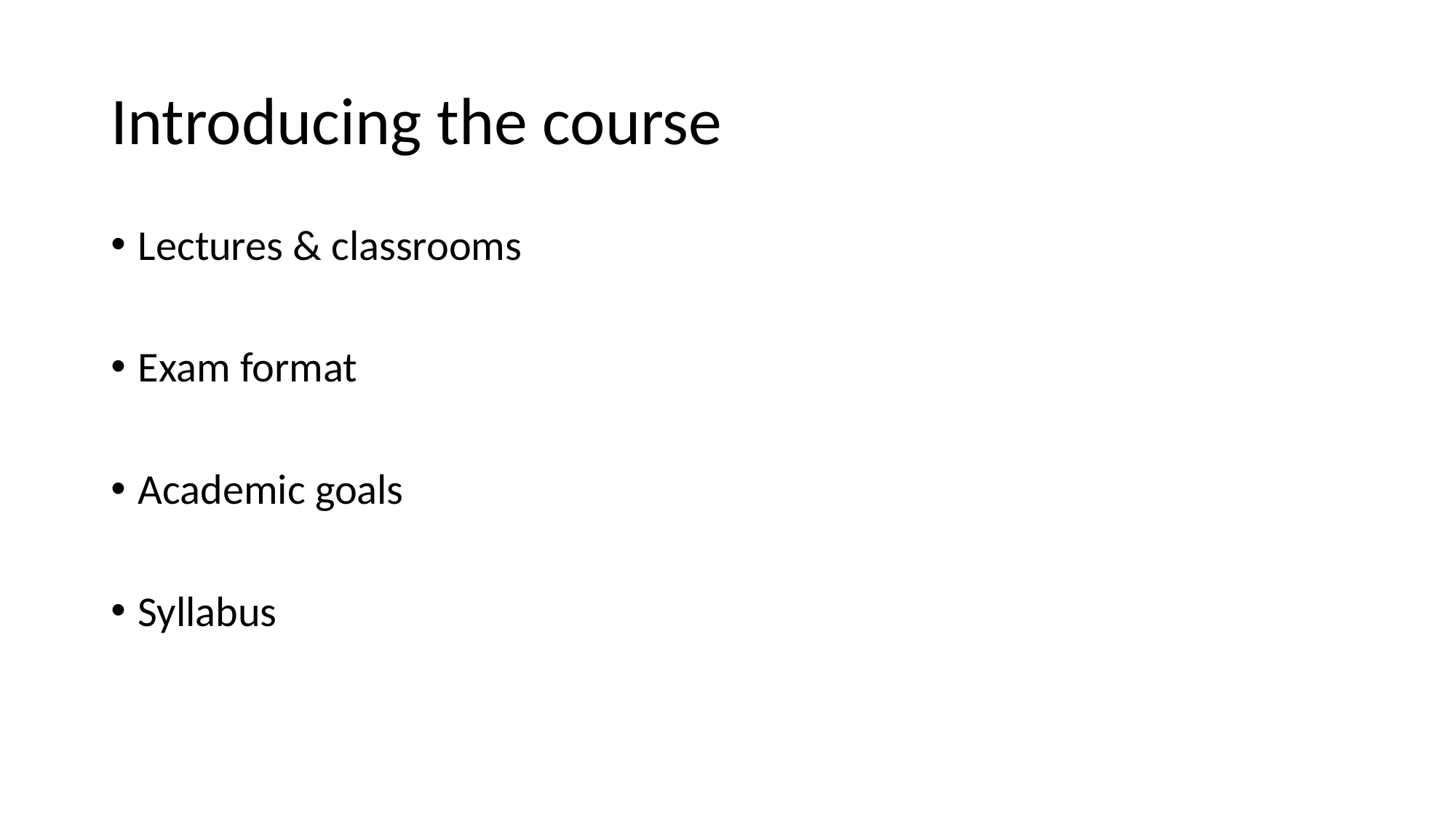

# Introducing the course
Lectures & classrooms

Exam format

Academic goals

Syllabus